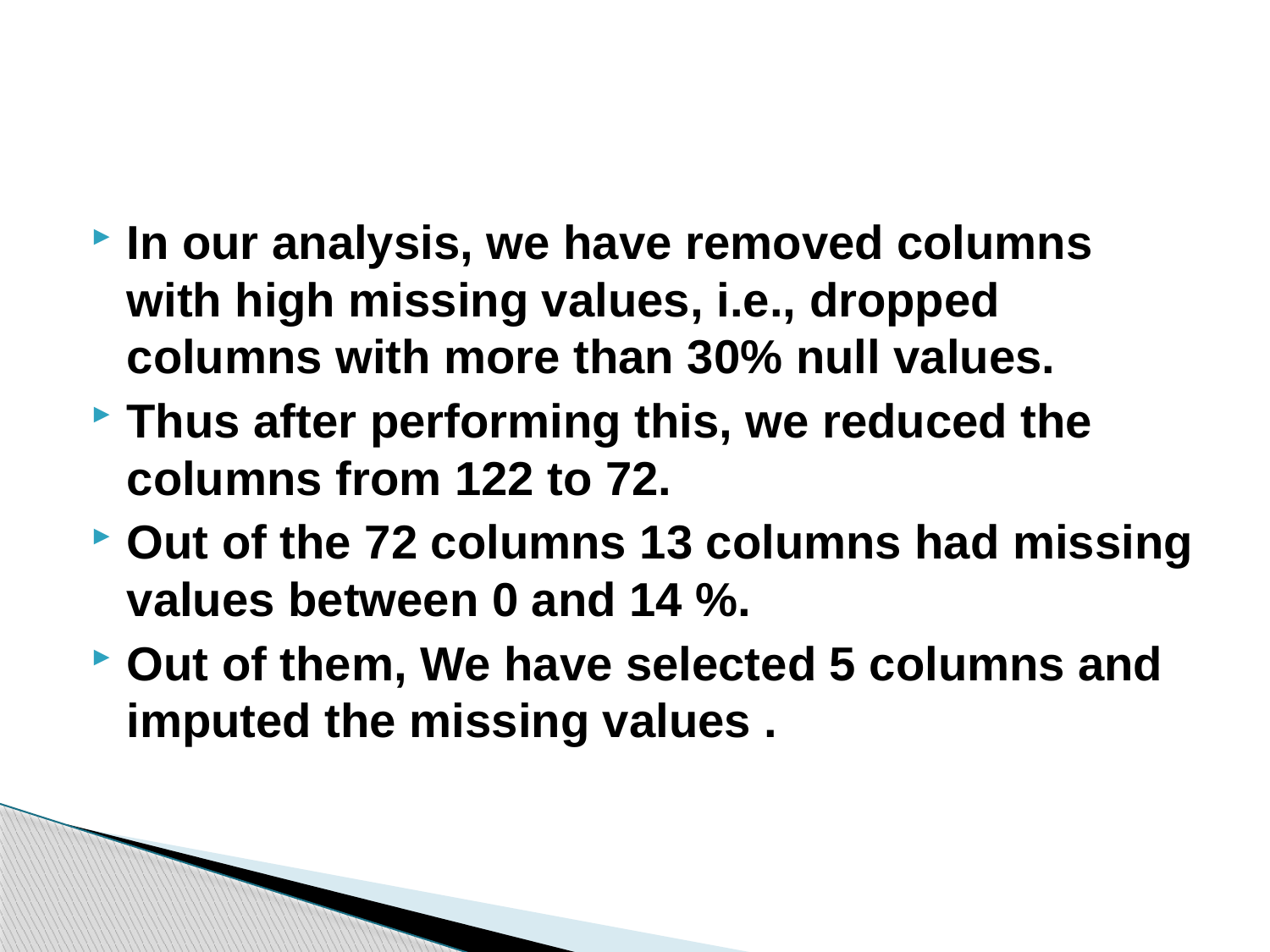

#
In our analysis, we have removed columns with high missing values, i.e., dropped columns with more than 30% null values.
Thus after performing this, we reduced the columns from 122 to 72.
Out of the 72 columns 13 columns had missing values between 0 and 14 %.
Out of them, We have selected 5 columns and imputed the missing values .